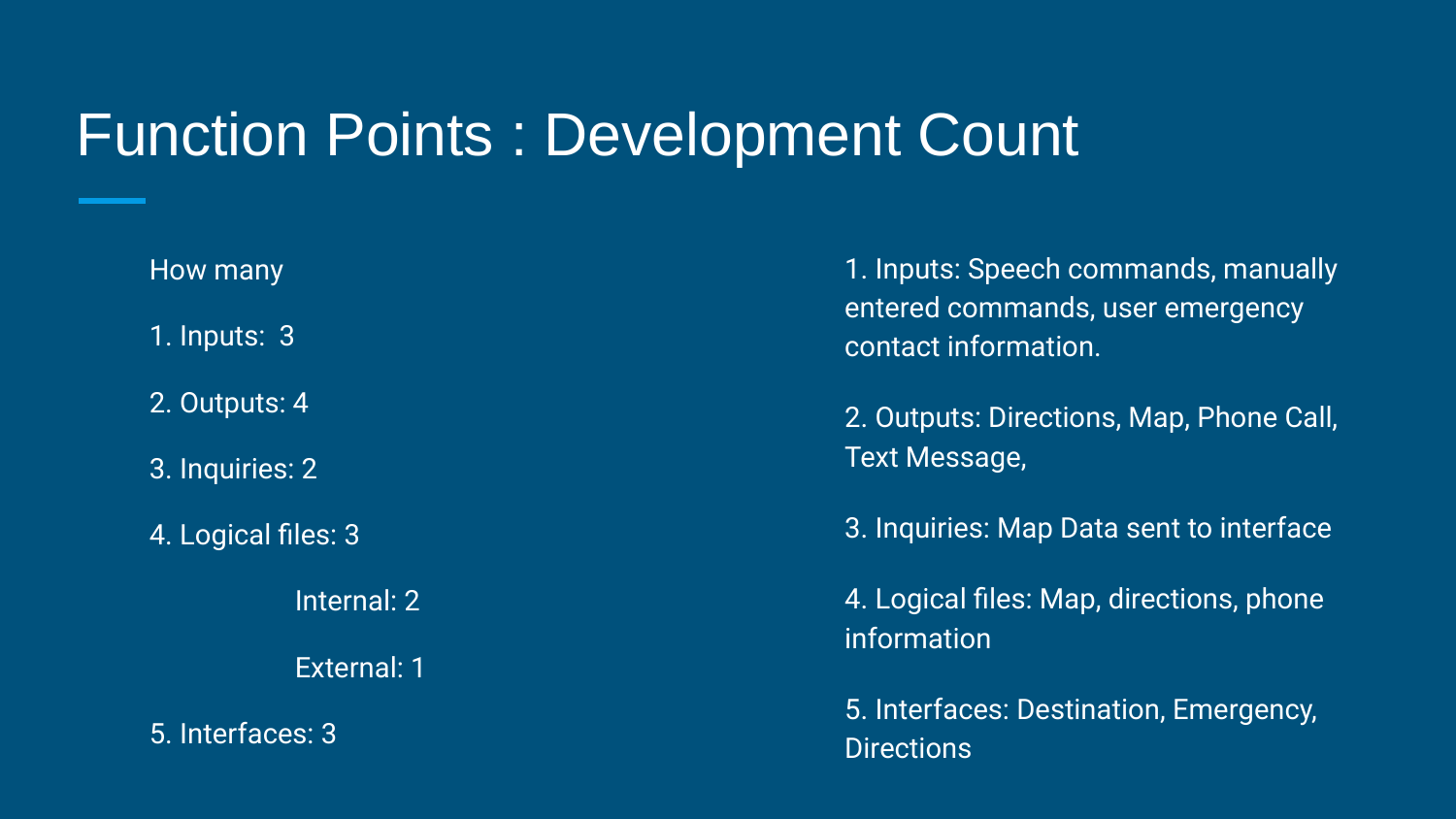

# Function Points : Development Count

1. Inputs: Speech commands, manually entered commands, user emergency contact information.
2. Outputs: Directions, Map, Phone Call, Text Message,
3. Inquiries: Map Data sent to interface
4. Logical files: Map, directions, phone information
5. Interfaces: Destination, Emergency, Directions

How many
1. Inputs:  3
2. Outputs: 4
3. Inquiries: 2
4. Logical files: 3
	Internal: 2
	External: 1
5. Interfaces: 3